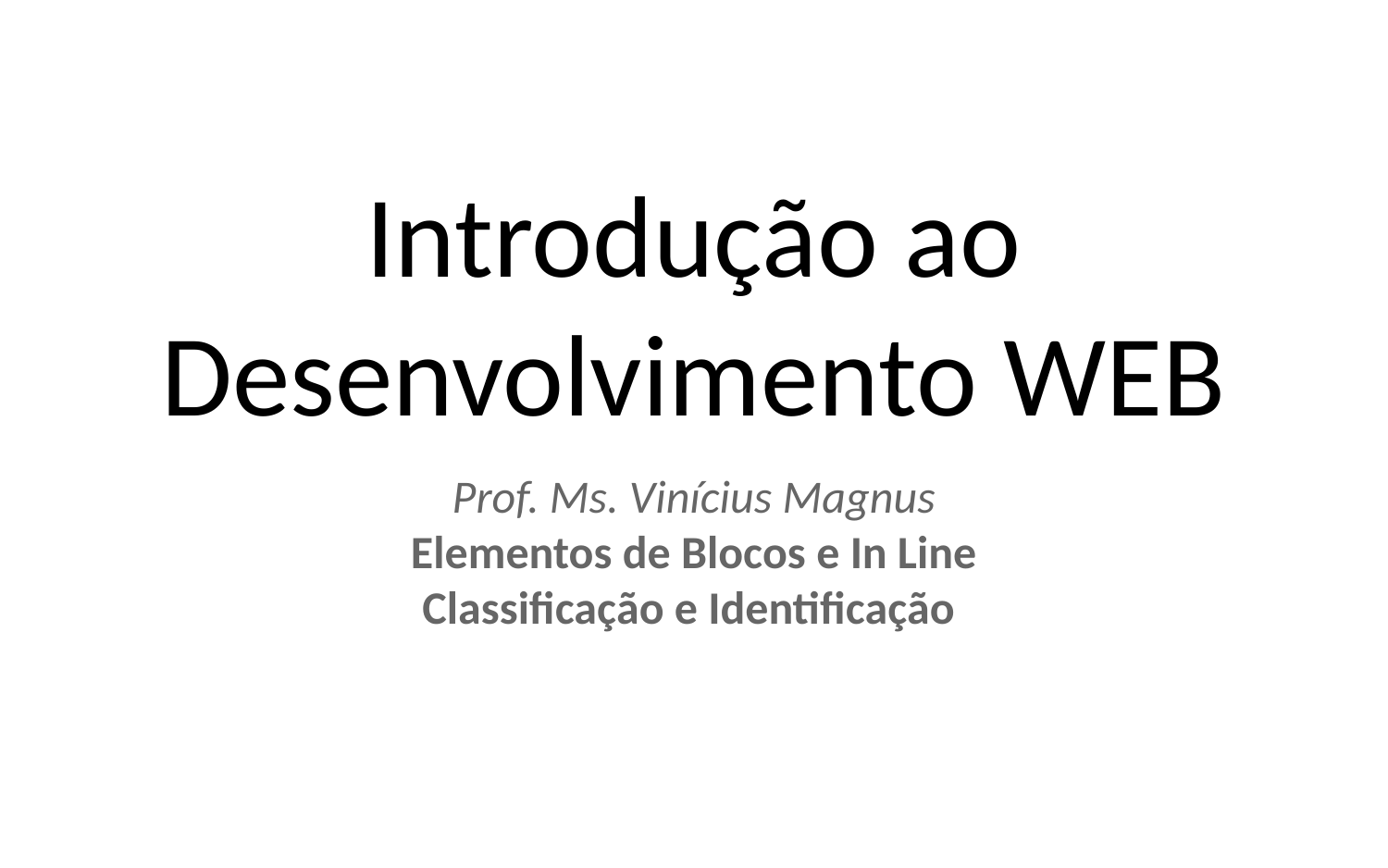

Introdução ao Desenvolvimento WEB
Prof. Ms. Vinícius Magnus
Elementos de Blocos e In Line
Classificação e Identificação